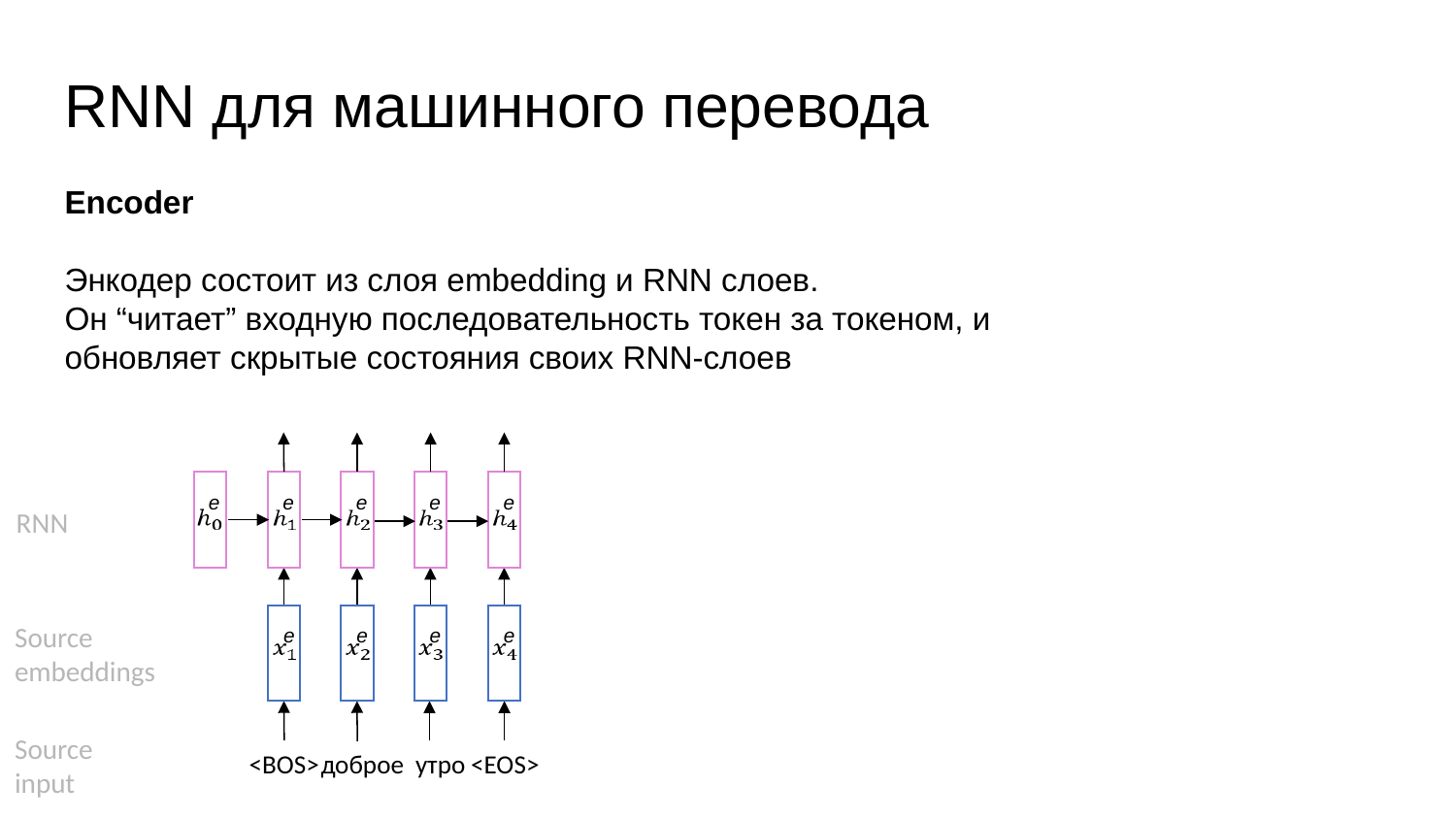

# RNN для машинного перевода

Encoder

Энкодер состоит из слоя embedding и RNN слоев.
Он “читает” входную последовательность токен за токеном, и  обновляет скрытые состояния своих RNN-слоев

e
e
e
e
e

RNN

e
e
e
e
Source
embeddings

Source input
<BOS>
  доброе  утро <EOS>